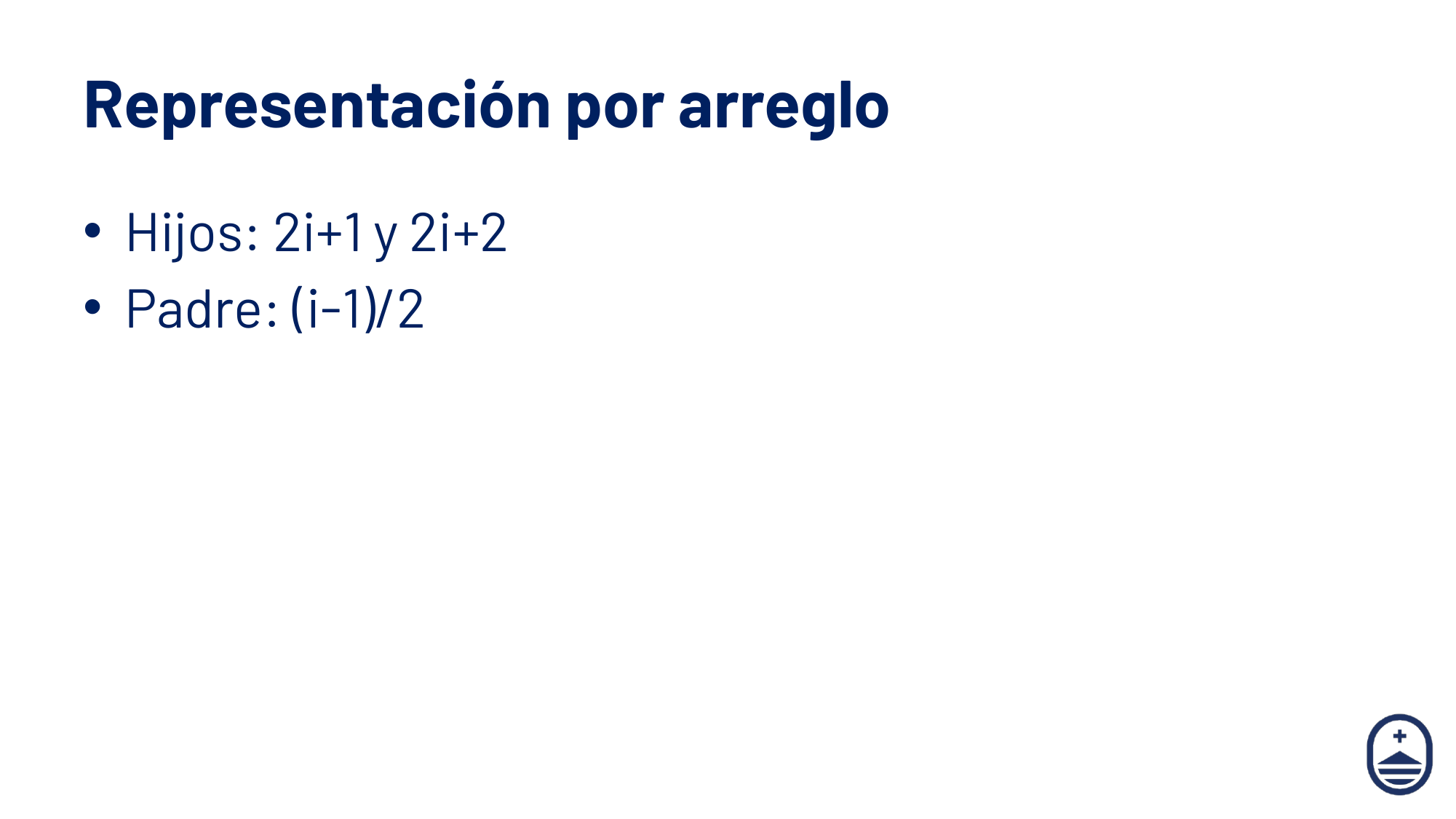

# Representación por arreglo
Hijos: 2i+1 y 2i+2
Padre: (i-1)/2